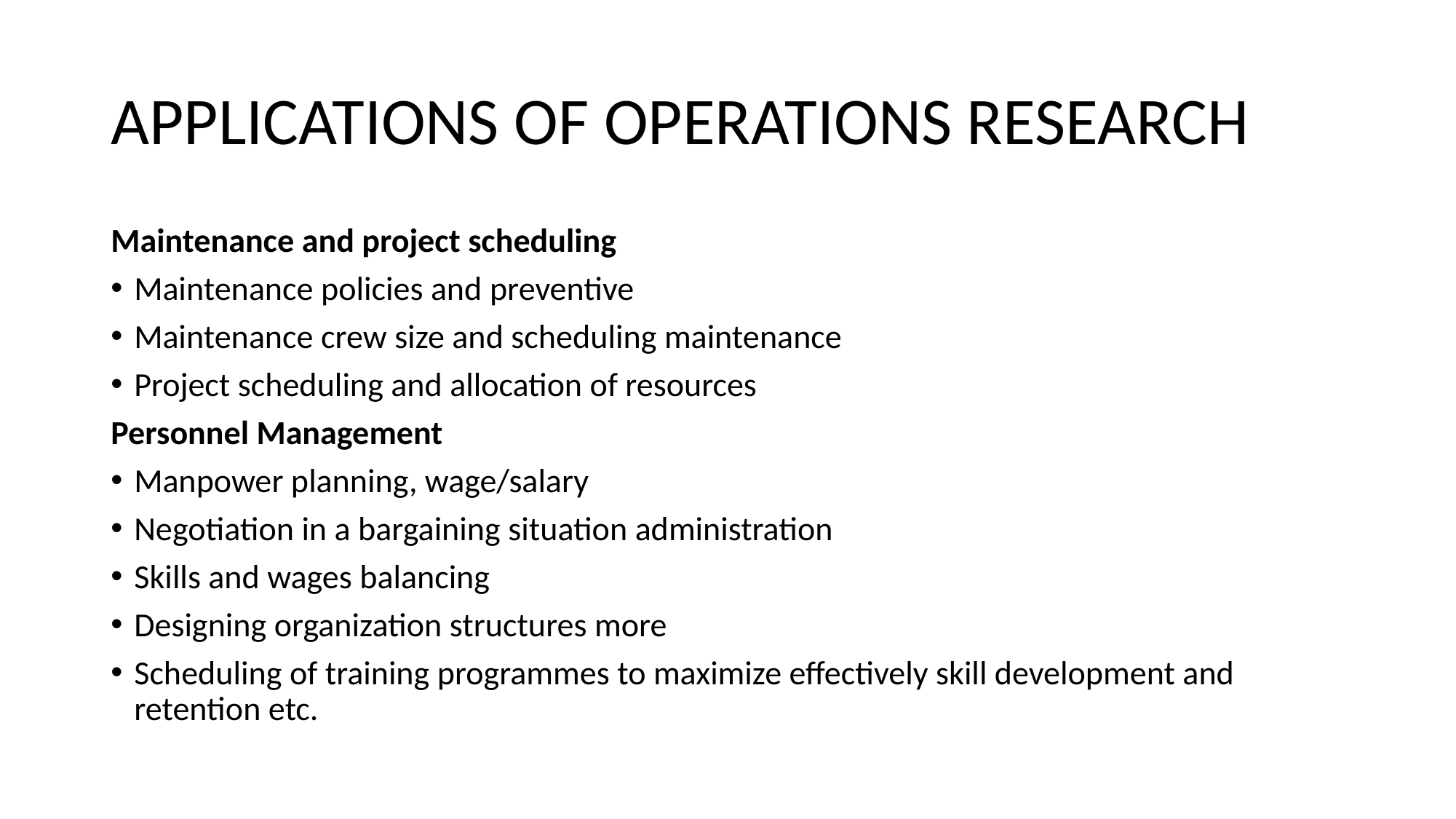

# APPLICATIONS OF OPERATIONS RESEARCH
Maintenance and project scheduling
Maintenance policies and preventive
Maintenance crew size and scheduling maintenance
Project scheduling and allocation of resources
Personnel Management
Manpower planning, wage/salary
Negotiation in a bargaining situation administration
Skills and wages balancing
Designing organization structures more
Scheduling of training programmes to maximize effectively skill development and retention etc.